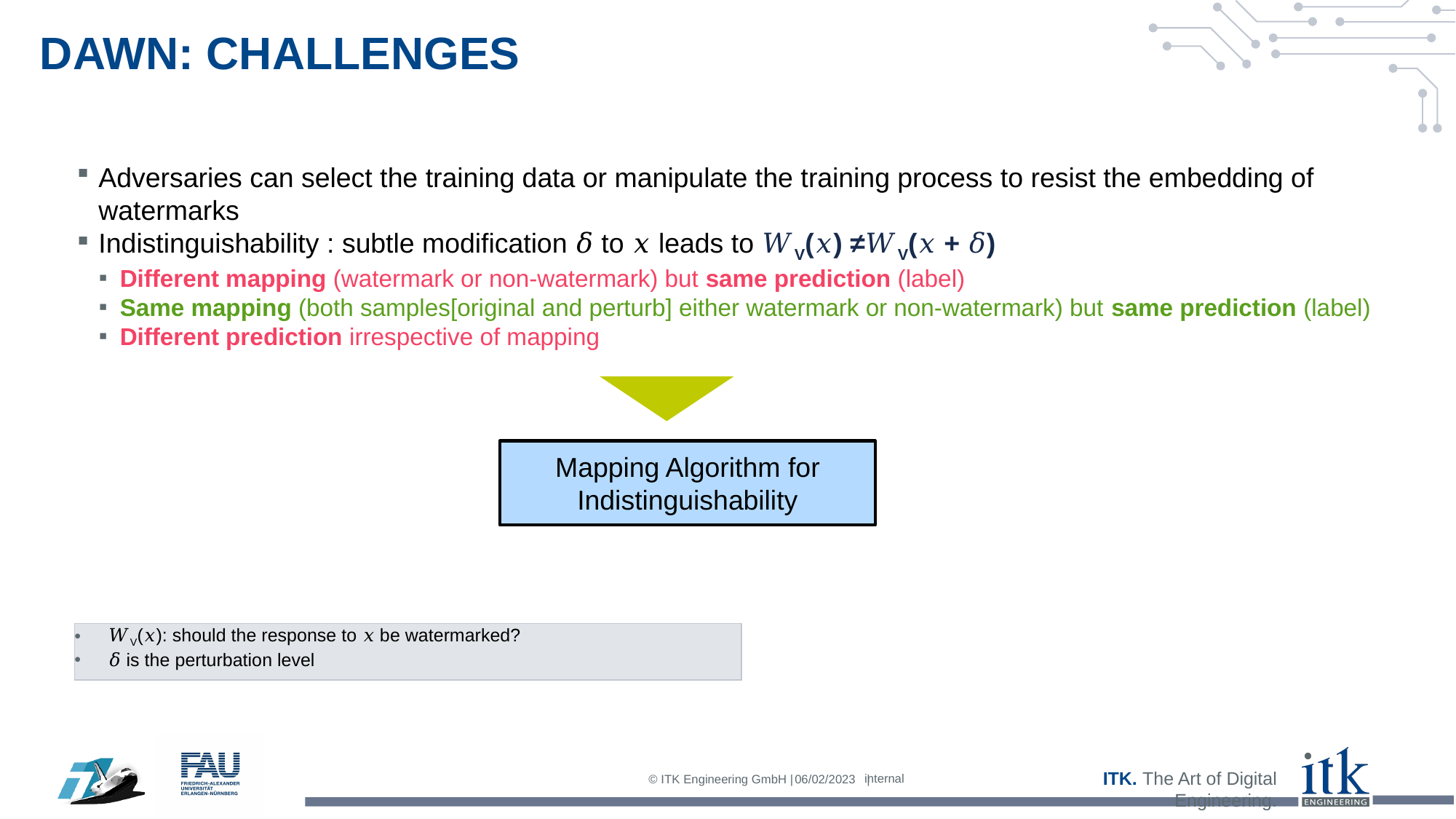

# Dawn: CHALLENGES
Adversaries can select the training data or manipulate the training process to resist the embedding of watermarks
Indistinguishability : subtle modification 𝛿 to 𝑥 leads to 𝑊V(𝑥) ≠𝑊V(𝑥 + 𝛿)
Different mapping (watermark or non-watermark) but same prediction (label)
Same mapping (both samples[original and perturb] either watermark or non-watermark) but same prediction (label)
Different prediction irrespective of mapping

Mapping Algorithm for Indistinguishability
𝑊V(𝑥): should the response to 𝑥 be watermarked?
𝛿 is the perturbation level
internal
06/02/2023